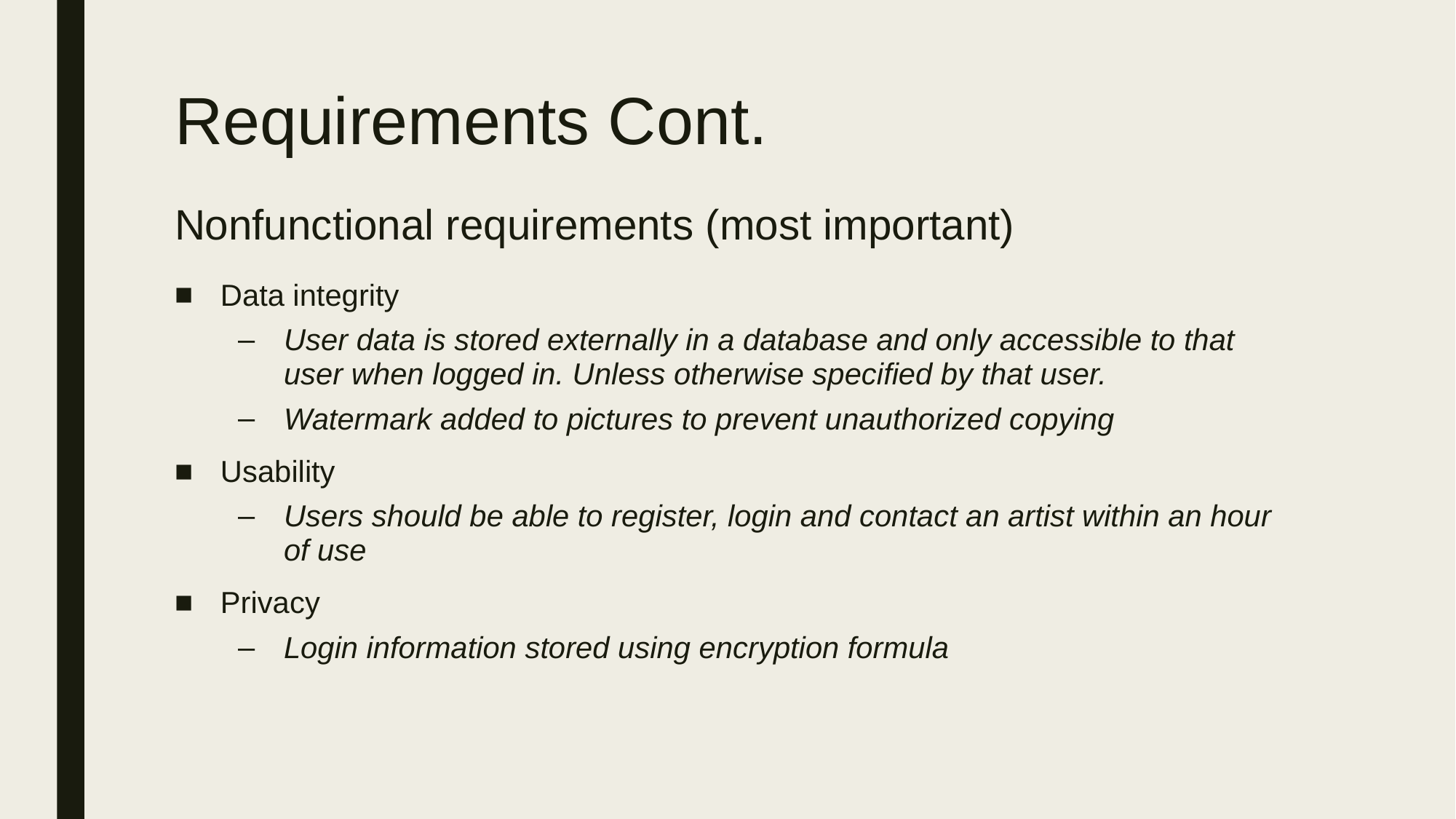

# Requirements Cont. Nonfunctional requirements (most important)
Data integrity
User data is stored externally in a database and only accessible to that user when logged in. Unless otherwise specified by that user.
Watermark added to pictures to prevent unauthorized copying
Usability
Users should be able to register, login and contact an artist within an hour of use
Privacy
Login information stored using encryption formula